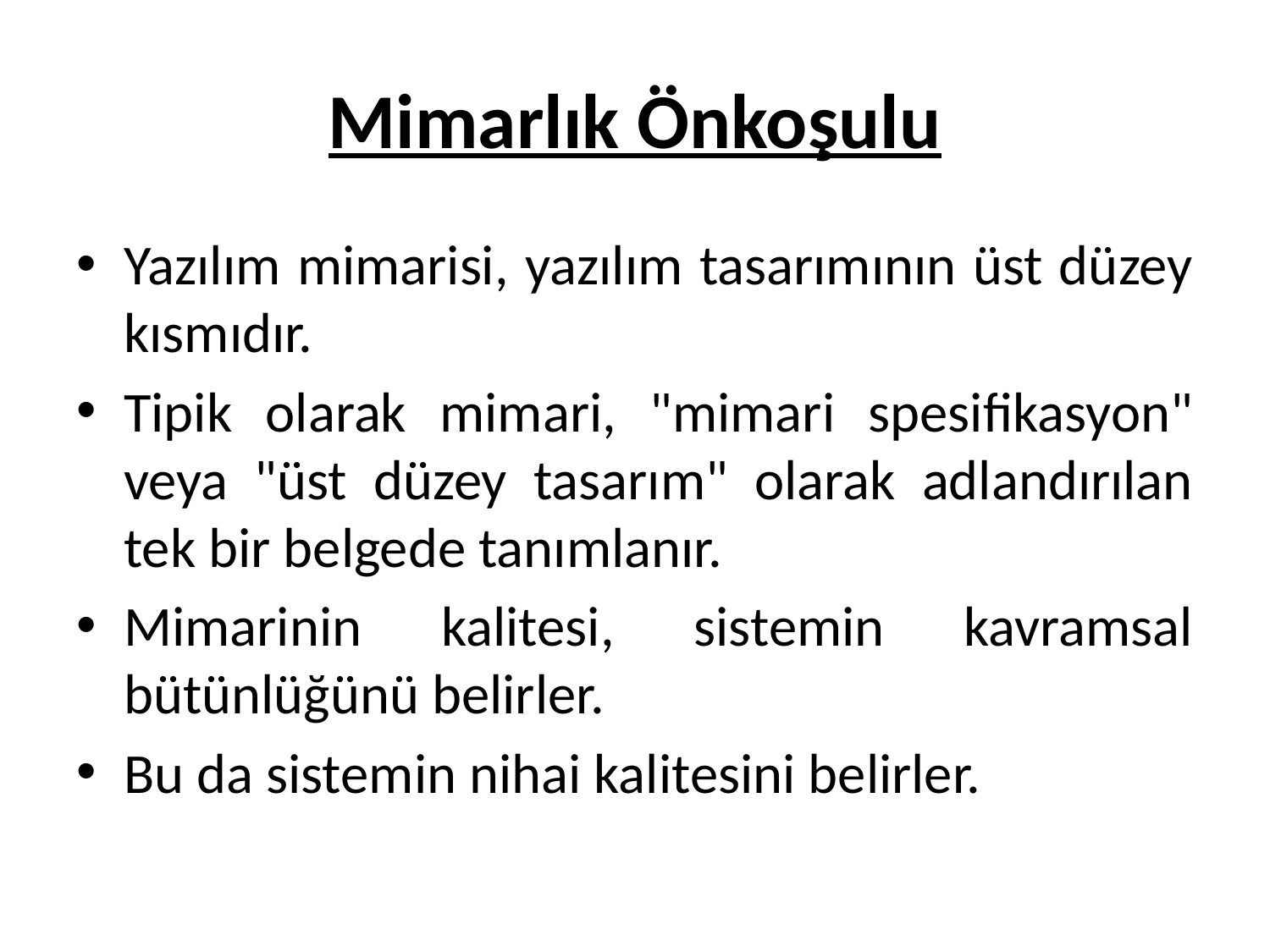

# Mimarlık Önkoşulu
Yazılım mimarisi, yazılım tasarımının üst düzey kısmıdır.
Tipik olarak mimari, "mimari spesifikasyon" veya "üst düzey tasarım" olarak adlandırılan tek bir belgede tanımlanır.
Mimarinin kalitesi, sistemin kavramsal bütünlüğünü belirler.
Bu da sistemin nihai kalitesini belirler.